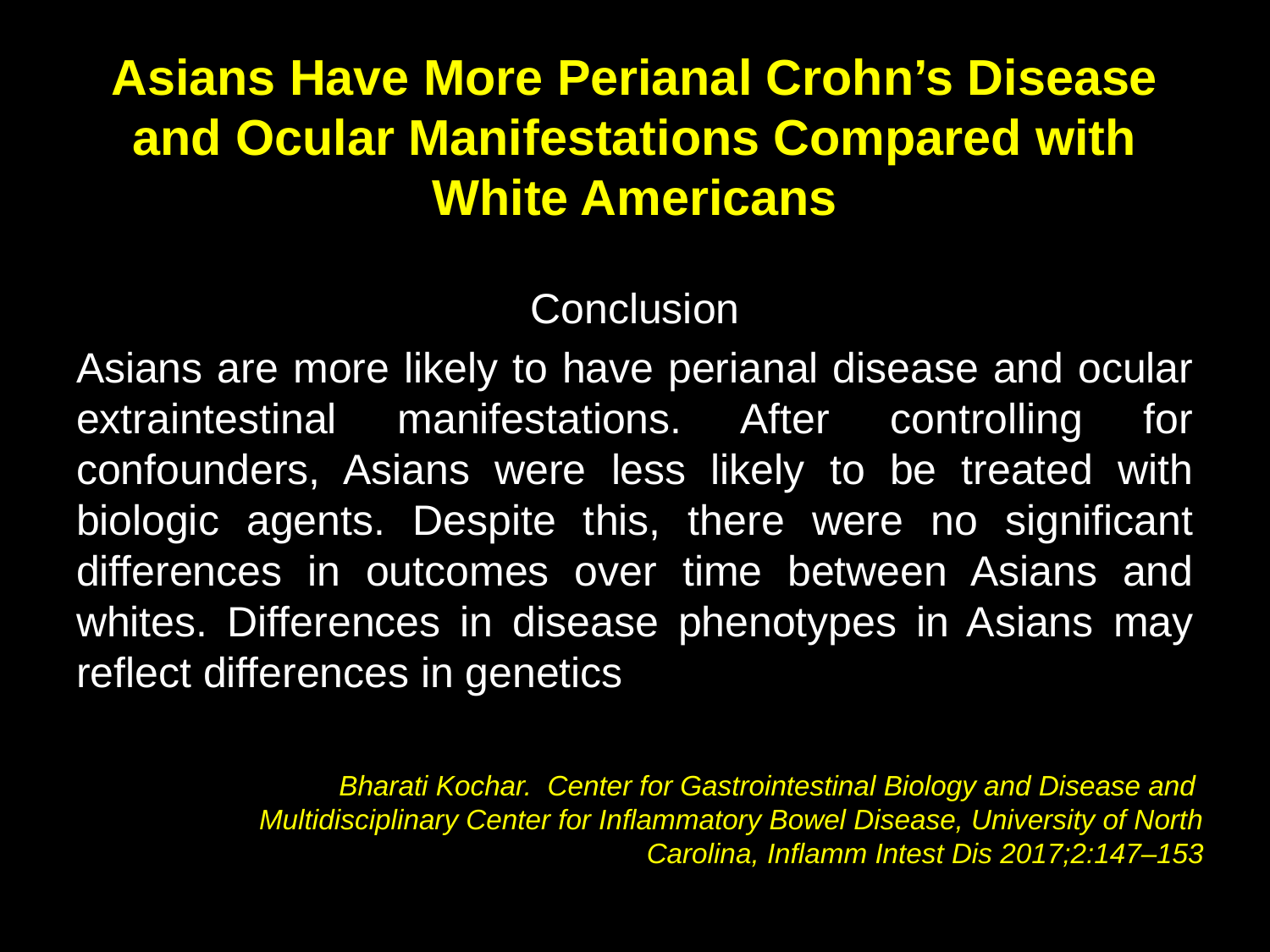

# Asians Have More Perianal Crohn’s Disease and Ocular Manifestations Compared with White Americans
Conclusion
Asians are more likely to have perianal disease and ocular extraintestinal manifestations. After controlling for confounders, Asians were less likely to be treated with biologic agents. Despite this, there were no significant differences in outcomes over time between Asians and whites. Differences in disease phenotypes in Asians may reflect differences in genetics
Bharati Kochar.  Center for Gastrointestinal Biology and Disease and  Multidisciplinary Center for Inflammatory Bowel Disease, University of North Carolina, Inflamm Intest Dis 2017;2:147–153